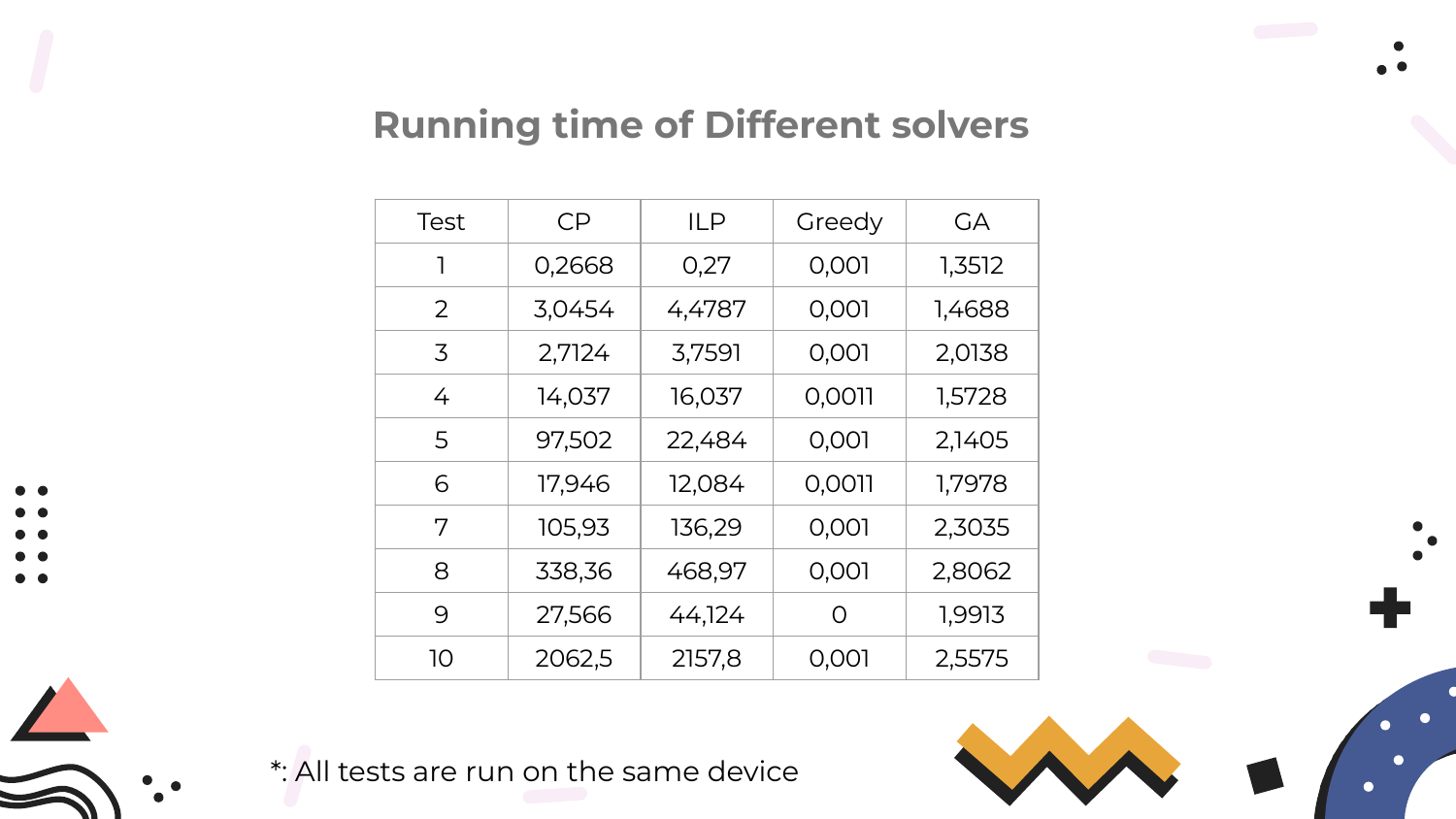

Comparisons
 Running time of Different solvers

### Chart

| Category | CP | ILP | GA | Greedy |
|---|---|---|---|---|
| 1 | 0.26679 | 0.26998 | 1.35119 | 0.00103 |
| 2 | 3.0454 | 4.47865 | 1.46878 | 0.00101 |
| 3 | 2.71238 | 3.75914 | 2.01382 | 0.001 |
| 4 | 14.0371 | 7.9168 | 1.57283 | 0.00106 |
| 5 | 97.50211 | 22.48439 | 2.14051 | 0.00102 |
| 6 | 17.94624 | 12.08409 | 1.79778 | 0.00113 |
| 7 | 105.93407 | 136.2925 | 2.30348 | 0.00102 |
| 8 | 338.35686 | 468.97365 | 2.80616 | 0.001 |
| 9 | 27.56615 | 44.124 | 1.99129 | 0.0 |
| 10 | 2062.50895 | 2157.83694 | 2.5575 | 0.001 |
| Test | CP | ILP | Greedy | GA |
| --- | --- | --- | --- | --- |
| 1 | 0,2668 | 0,27 | 0,001 | 1,3512 |
| 2 | 3,0454 | 4,4787 | 0,001 | 1,4688 |
| 3 | 2,7124 | 3,7591 | 0,001 | 2,0138 |
| 4 | 14,037 | 16,037 | 0,0011 | 1,5728 |
| 5 | 97,502 | 22,484 | 0,001 | 2,1405 |
| 6 | 17,946 | 12,084 | 0,0011 | 1,7978 |
| 7 | 105,93 | 136,29 | 0,001 | 2,3035 |
| 8 | 338,36 | 468,97 | 0,001 | 2,8062 |
| 9 | 27,566 | 44,124 | 0 | 1,9913 |
| 10 | 2062,5 | 2157,8 | 0,001 | 2,5575 |
*: All tests are run on the same device
Integer Linear programming
Constraint programming
Greedy Algorithms
Genetic Algorithms